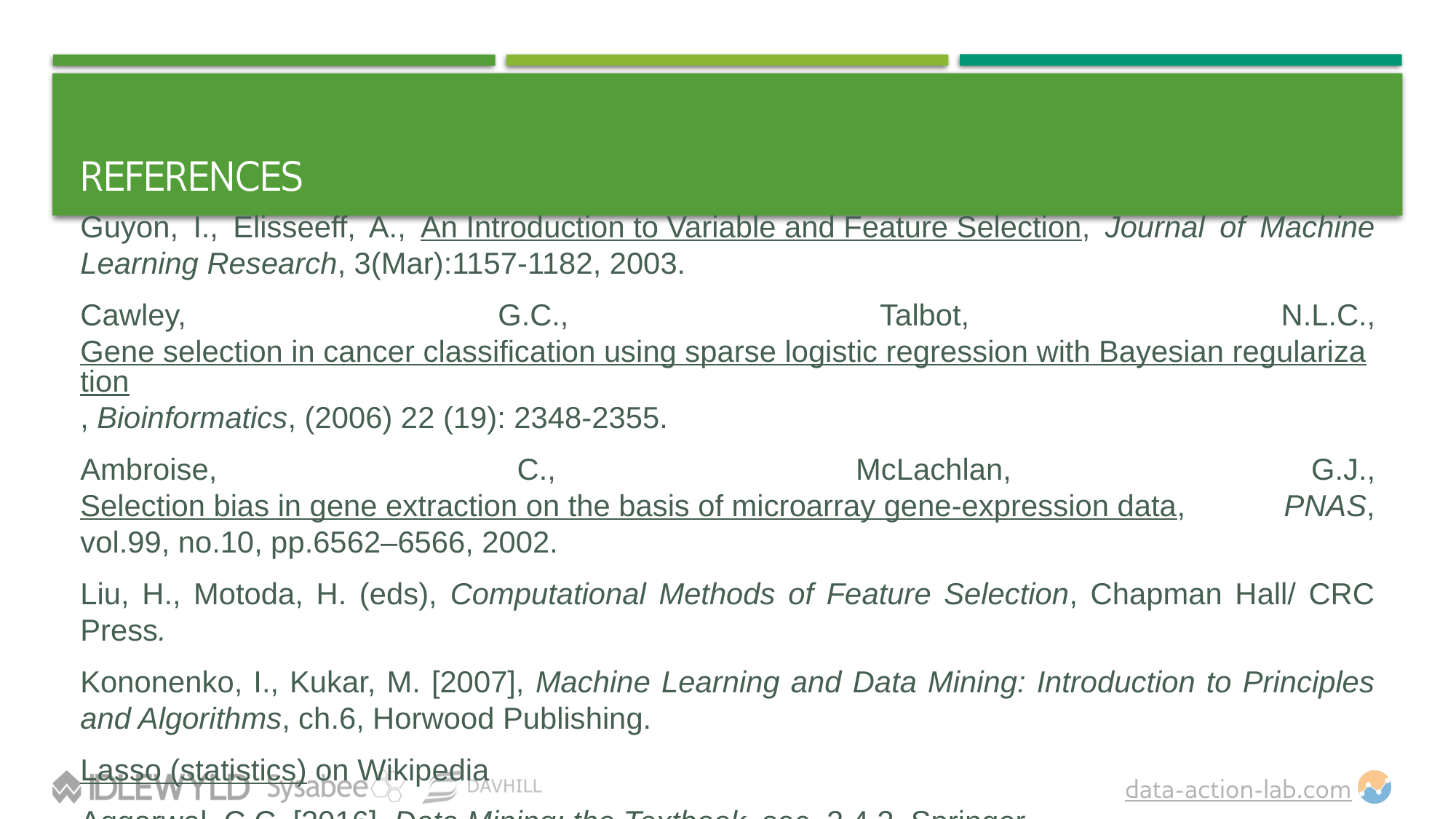

# References
Guyon, I., Elisseeff, A., An Introduction to Variable and Feature Selection, Journal of Machine Learning Research, 3(Mar):1157-1182, 2003.
Cawley, G.C., Talbot, N.L.C., Gene selection in cancer classification using sparse logistic regression with Bayesian regularization, Bioinformatics, (2006) 22 (19): 2348-2355.
Ambroise, C., McLachlan, G.J., Selection bias in gene extraction on the basis of microarray gene-expression data, PNAS, vol.99, no.10, pp.6562–6566, 2002.
Liu, H., Motoda, H. (eds), Computational Methods of Feature Selection, Chapman Hall/ CRC Press.
Kononenko, I., Kukar, M. [2007], Machine Learning and Data Mining: Introduction to Principles and Algorithms, ch.6, Horwood Publishing.
Lasso (statistics) on Wikipedia
Aggarwal, C.C. [2016], Data Mining: the Textbook, sec. 2.4.3, Springer.